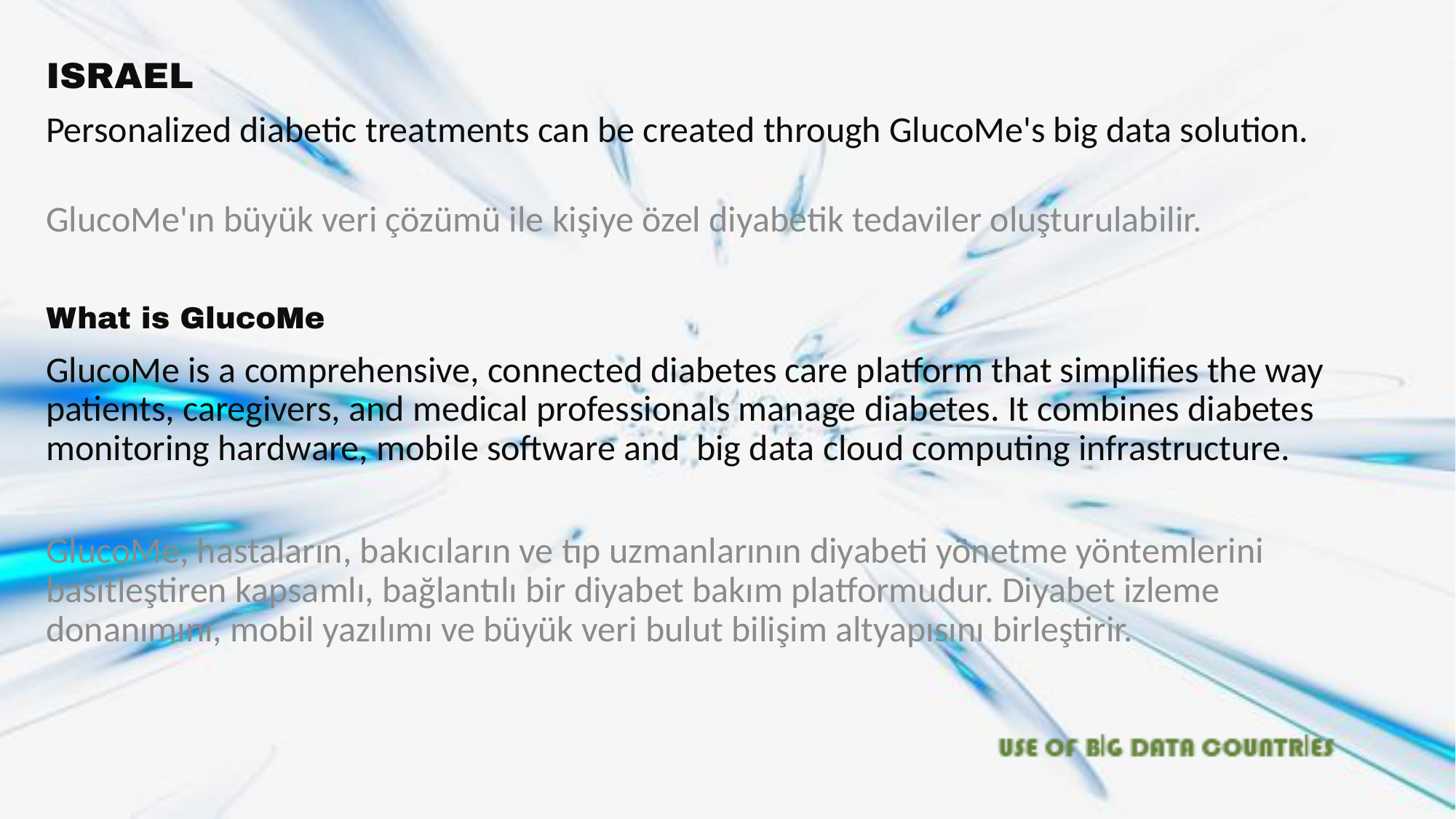

ISRAEL
Personalized diabetic treatments can be created through GlucoMe's big data solution.

GlucoMe'ın büyük veri çözümü ile kişiye özel diyabetik tedaviler oluşturulabilir.

What is GlucoMe
GlucoMe is a comprehensive, connected diabetes care platform that simplifies the way patients, caregivers, and medical professionals manage diabetes. It combines diabetes monitoring hardware, mobile software and  big data cloud computing infrastructure.

GlucoMe, hastaların, bakıcıların ve tıp uzmanlarının diyabeti yönetme yöntemlerini basitleştiren kapsamlı, bağlantılı bir diyabet bakım platformudur. Diyabet izleme donanımını, mobil yazılımı ve büyük veri bulut bilişim altyapısını birleştirir.